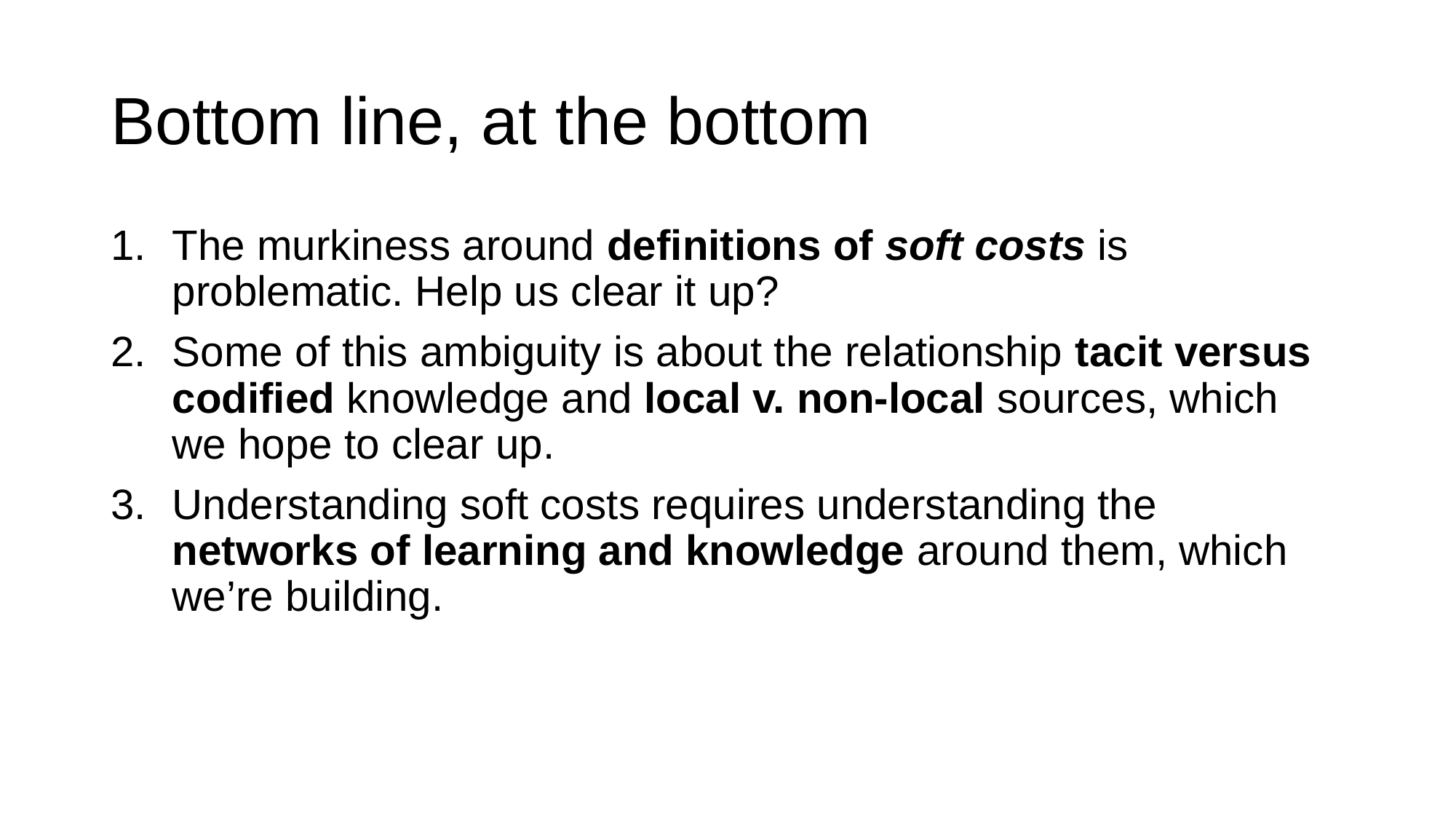

# Bottom line, at the bottom
The murkiness around definitions of soft costs is problematic. Help us clear it up?
Some of this ambiguity is about the relationship tacit versus codified knowledge and local v. non-local sources, which we hope to clear up.
Understanding soft costs requires understanding the networks of learning and knowledge around them, which we’re building.